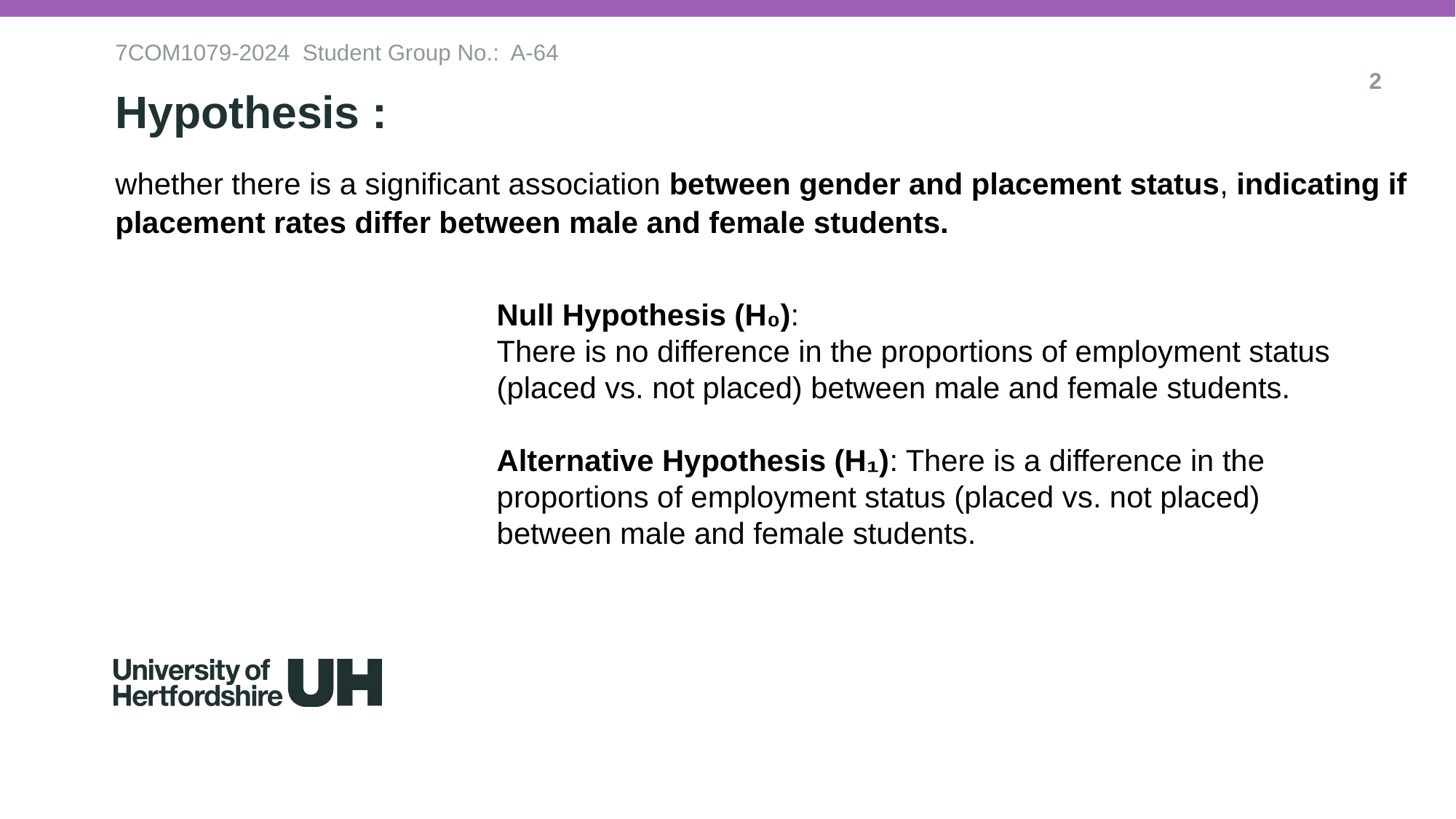

7COM1079-2024  Student Group No.:  A-64
2
Hypothesis :
# whether there is a significant association between gender and placement status, indicating if placement rates differ between male and female students.
Null Hypothesis (H₀):
There is no difference in the proportions of employment status (placed vs. not placed) between male and female students.

Alternative Hypothesis (H₁): There is a difference in the proportions of employment status (placed vs. not placed) between male and female students.

.